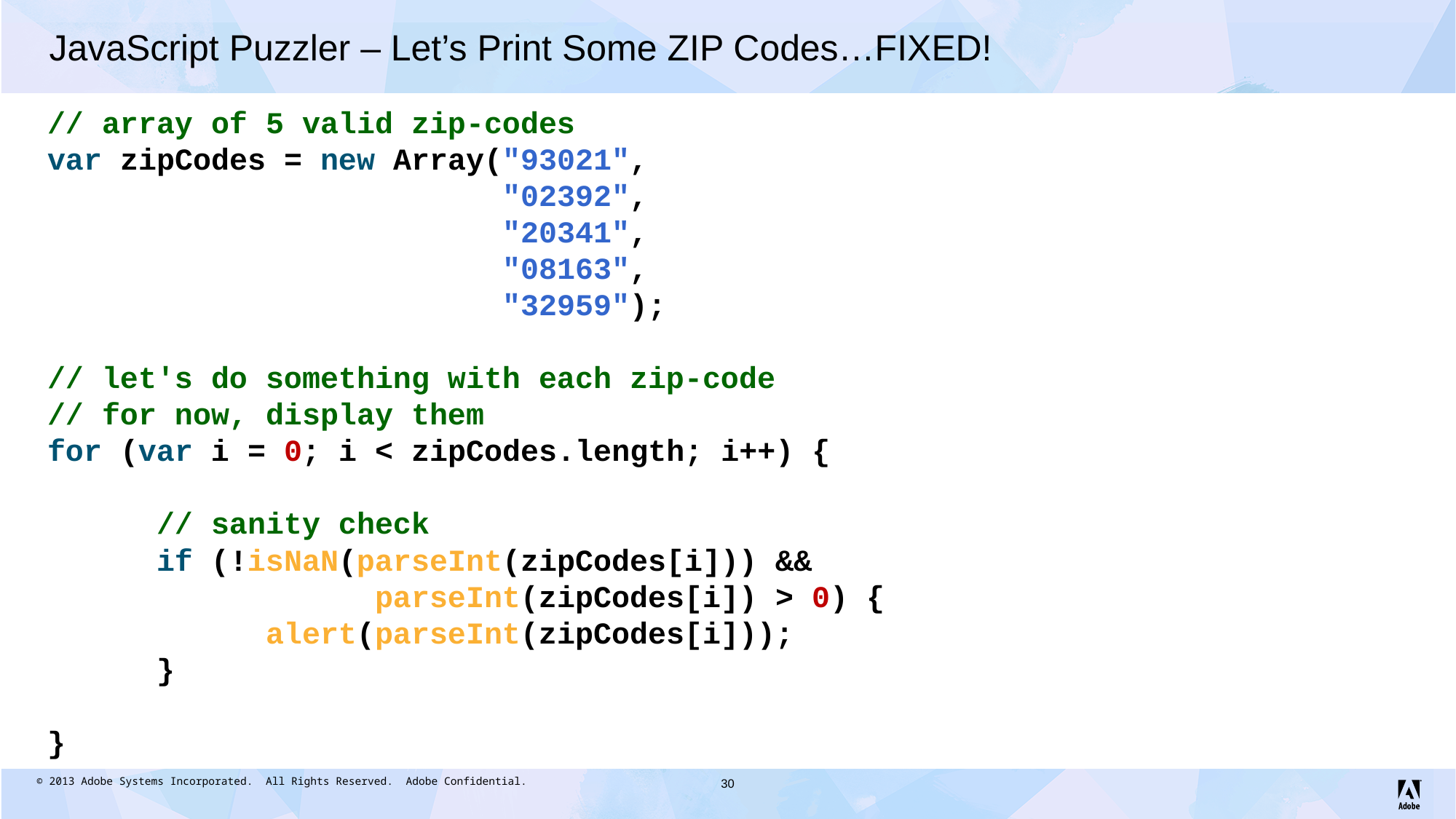

# JavaScript Puzzler – Let’s Print Some ZIP Codes…FIXED!
// array of 5 valid zip-codes
var zipCodes = new Array("93021",
				 "02392",
				 "20341",
				 "08163",
				 "32959");

// let's do something with each zip-code
// for now, display them
for (var i = 0; i < zipCodes.length; i++) {

	// sanity check
	if (!isNaN(parseInt(zipCodes[i])) &&
			parseInt(zipCodes[i]) > 0) {
		alert(parseInt(zipCodes[i]));
	}

}
30